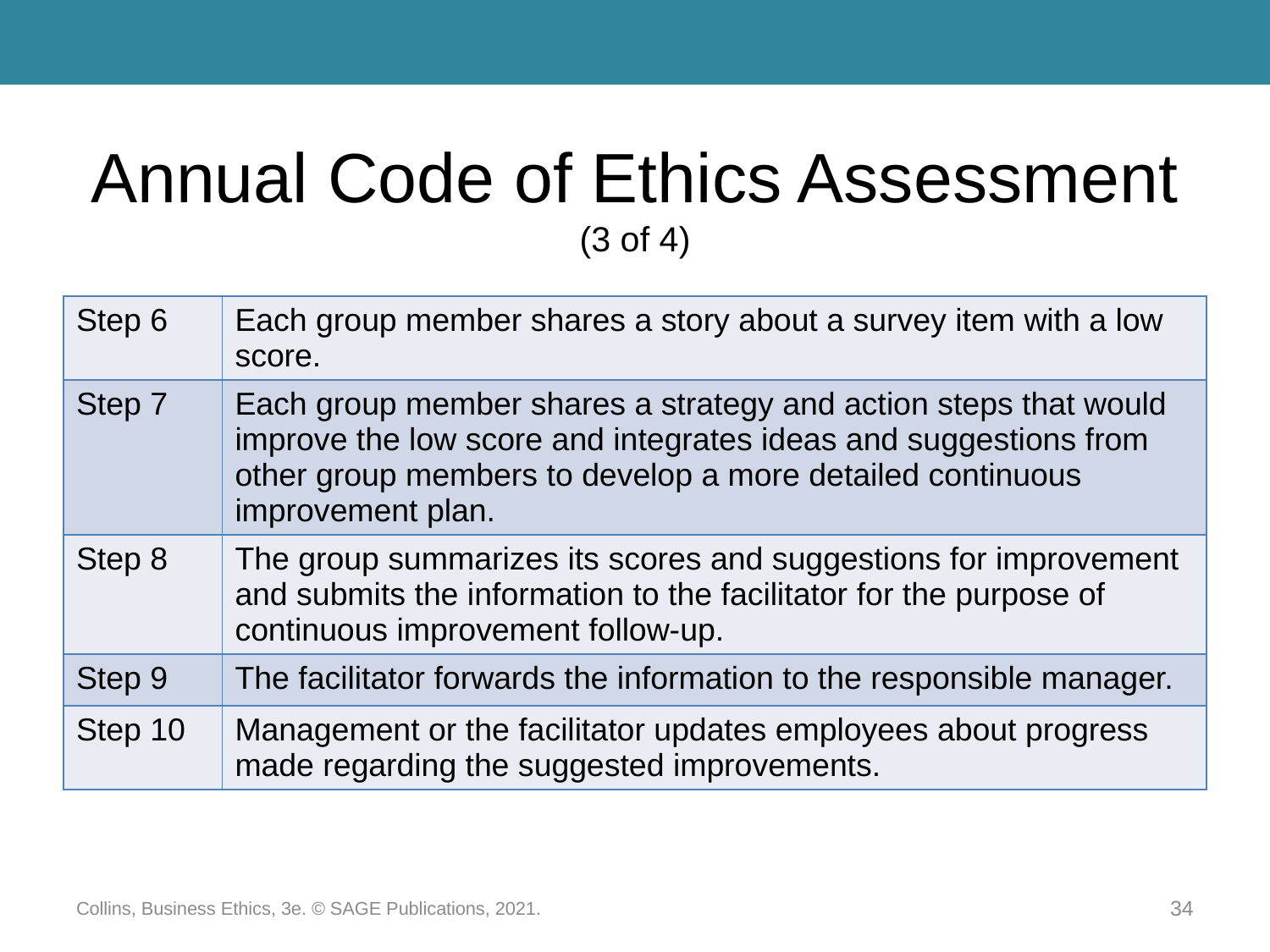

# Annual Code of Ethics Assessment (3 of 4)
| Step 6 | Each group member shares a story about a survey item with a low score. |
| --- | --- |
| Step 7 | Each group member shares a strategy and action steps that would improve the low score and integrates ideas and suggestions from other group members to develop a more detailed continuous improvement plan. |
| Step 8 | The group summarizes its scores and suggestions for improvement and submits the information to the facilitator for the purpose of continuous improvement follow-up. |
| Step 9 | The facilitator forwards the information to the responsible manager. |
| Step 10 | Management or the facilitator updates employees about progress made regarding the suggested improvements. |
Collins, Business Ethics, 3e. © SAGE Publications, 2021.
34